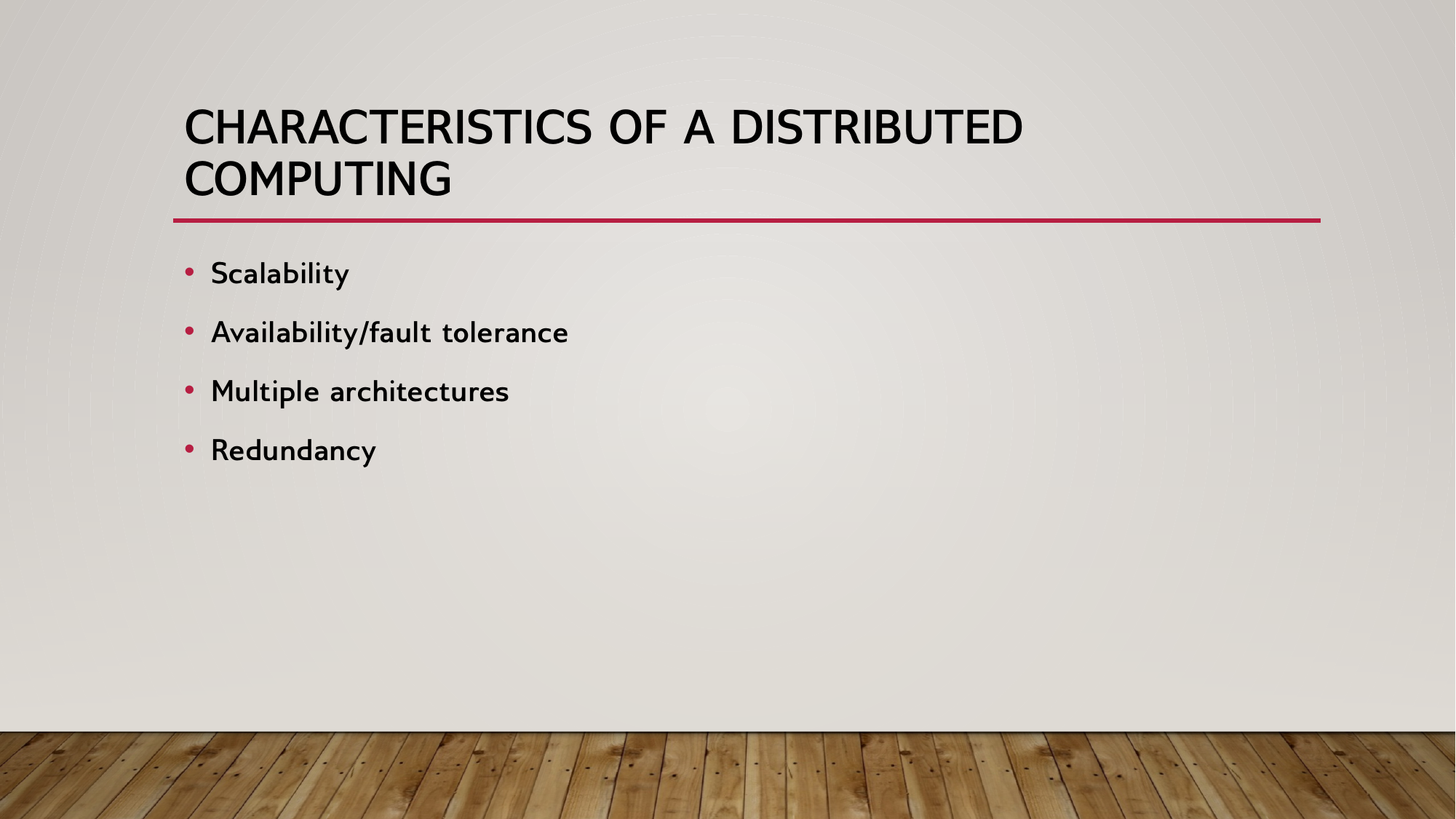

# characteristics of a distributed computing

Scalability
Availability/fault tolerance
Multiple architectures
Redundancy